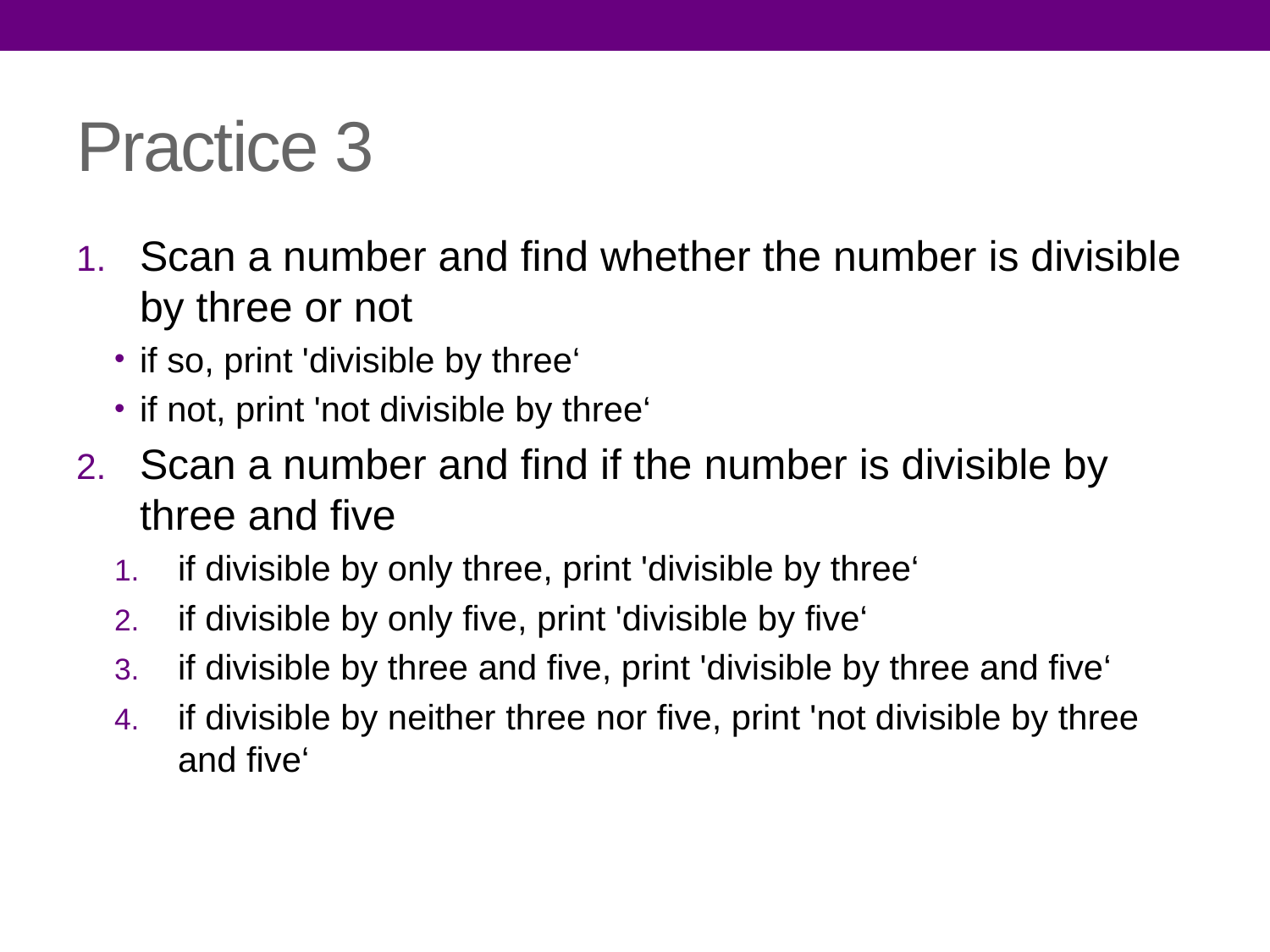

# Practice 3
Scan a number and find whether the number is divisible by three or not
if so, print 'divisible by three‘
if not, print 'not divisible by three‘
Scan a number and find if the number is divisible by three and five
if divisible by only three, print 'divisible by three‘
if divisible by only five, print 'divisible by five‘
if divisible by three and five, print 'divisible by three and five‘
if divisible by neither three nor five, print 'not divisible by three and five‘